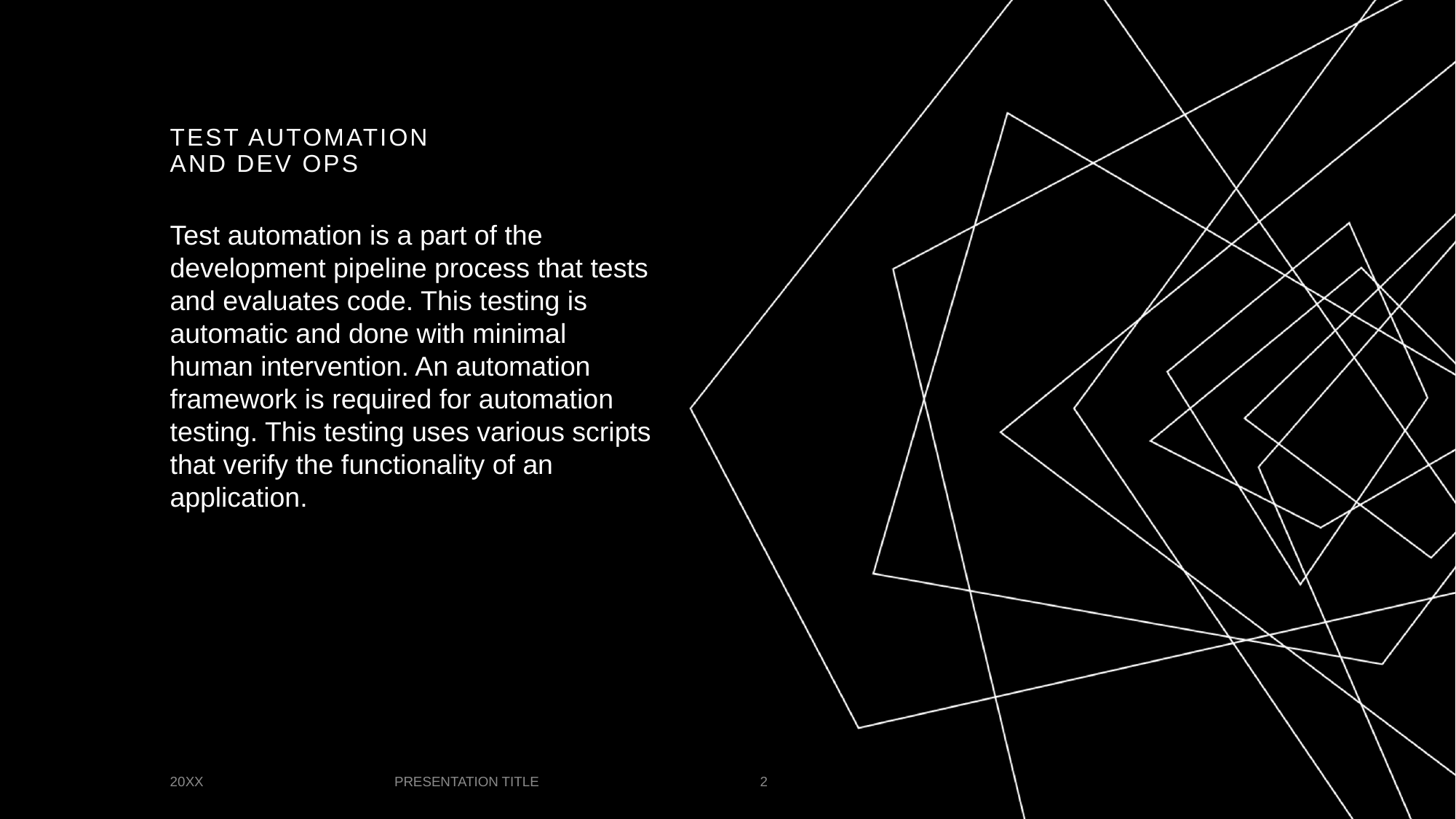

# TEST AUTOMATION AND DEV OPS
Test automation is a part of the development pipeline process that tests and evaluates code. This testing is automatic and done with minimal human intervention. An automation framework is required for automation testing. This testing uses various scripts that verify the functionality of an application.
PRESENTATION TITLE
20XX
2